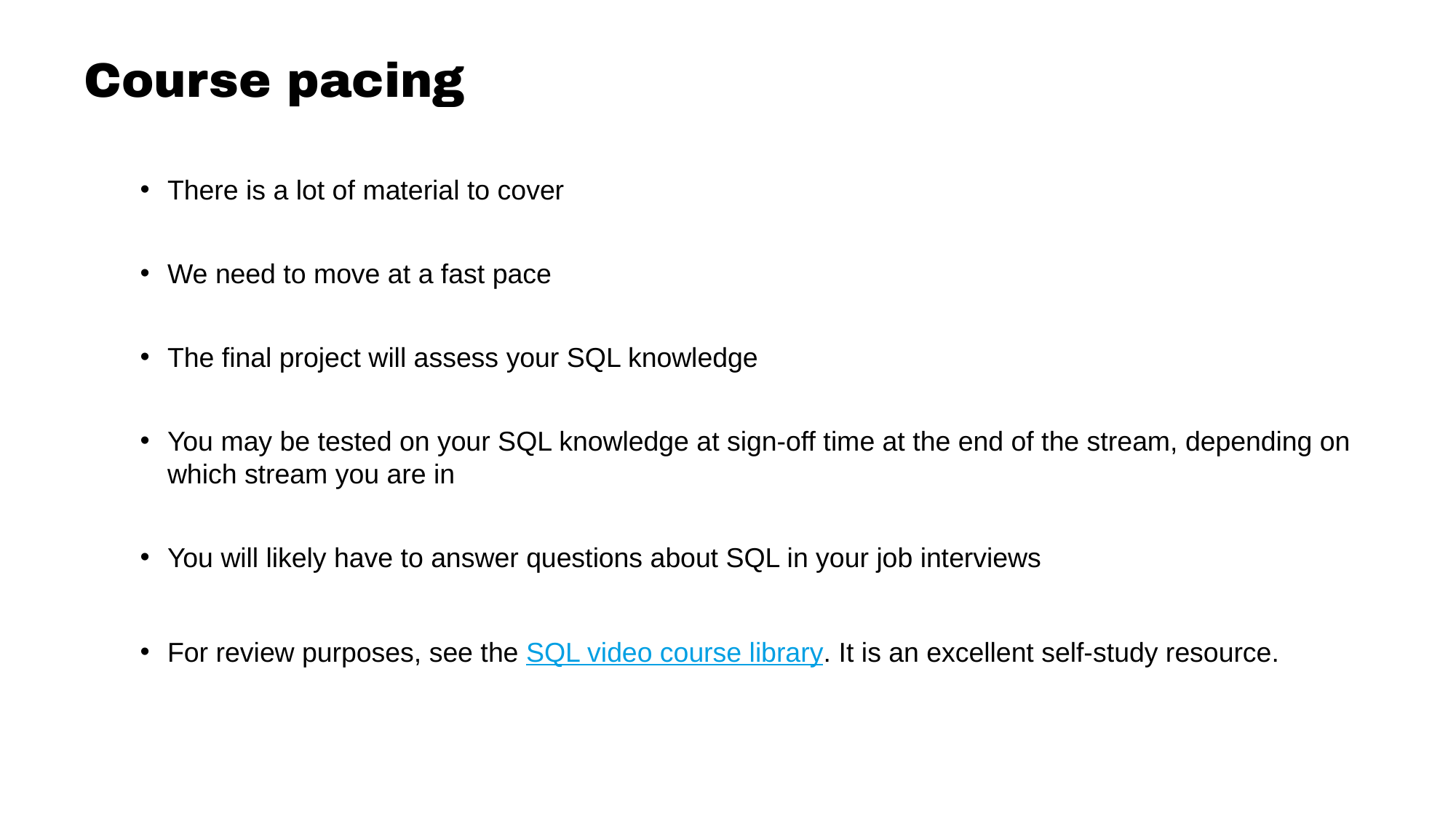

# Course pacing
There is a lot of material to cover

We need to move at a fast pace

The final project will assess your SQL knowledge

You may be tested on your SQL knowledge at sign-off time at the end of the stream, depending on which stream you are in

You will likely have to answer questions about SQL in your job interviews

For review purposes, see the SQL video course library. It is an excellent self-study resource.